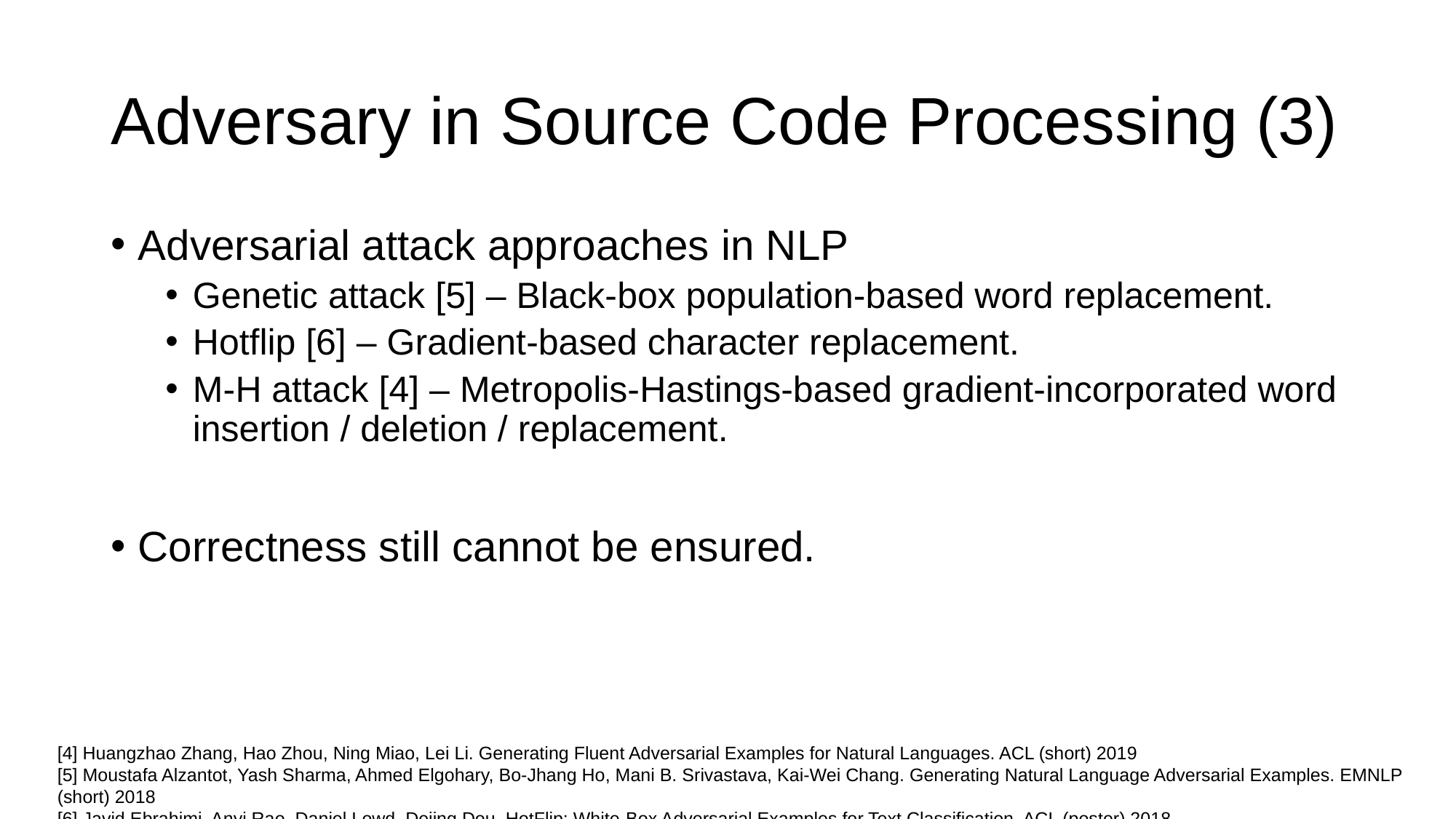

# Adversary in Source Code Processing (3)
Adversarial attack approaches in NLP
Genetic attack [5] – Black-box population-based word replacement.
Hotflip [6] – Gradient-based character replacement.
M-H attack [4] – Metropolis-Hastings-based gradient-incorporated word insertion / deletion / replacement.

Correctness still cannot be ensured.
[4] Huangzhao Zhang, Hao Zhou, Ning Miao, Lei Li. Generating Fluent Adversarial Examples for Natural Languages. ACL (short) 2019
[5] Moustafa Alzantot, Yash Sharma, Ahmed Elgohary, Bo-Jhang Ho, Mani B. Srivastava, Kai-Wei Chang. Generating Natural Language Adversarial Examples. EMNLP (short) 2018
[6] Javid Ebrahimi, Anyi Rao, Daniel Lowd, Dejing Dou. HotFlip: White-Box Adversarial Examples for Text Classification. ACL (poster) 2018